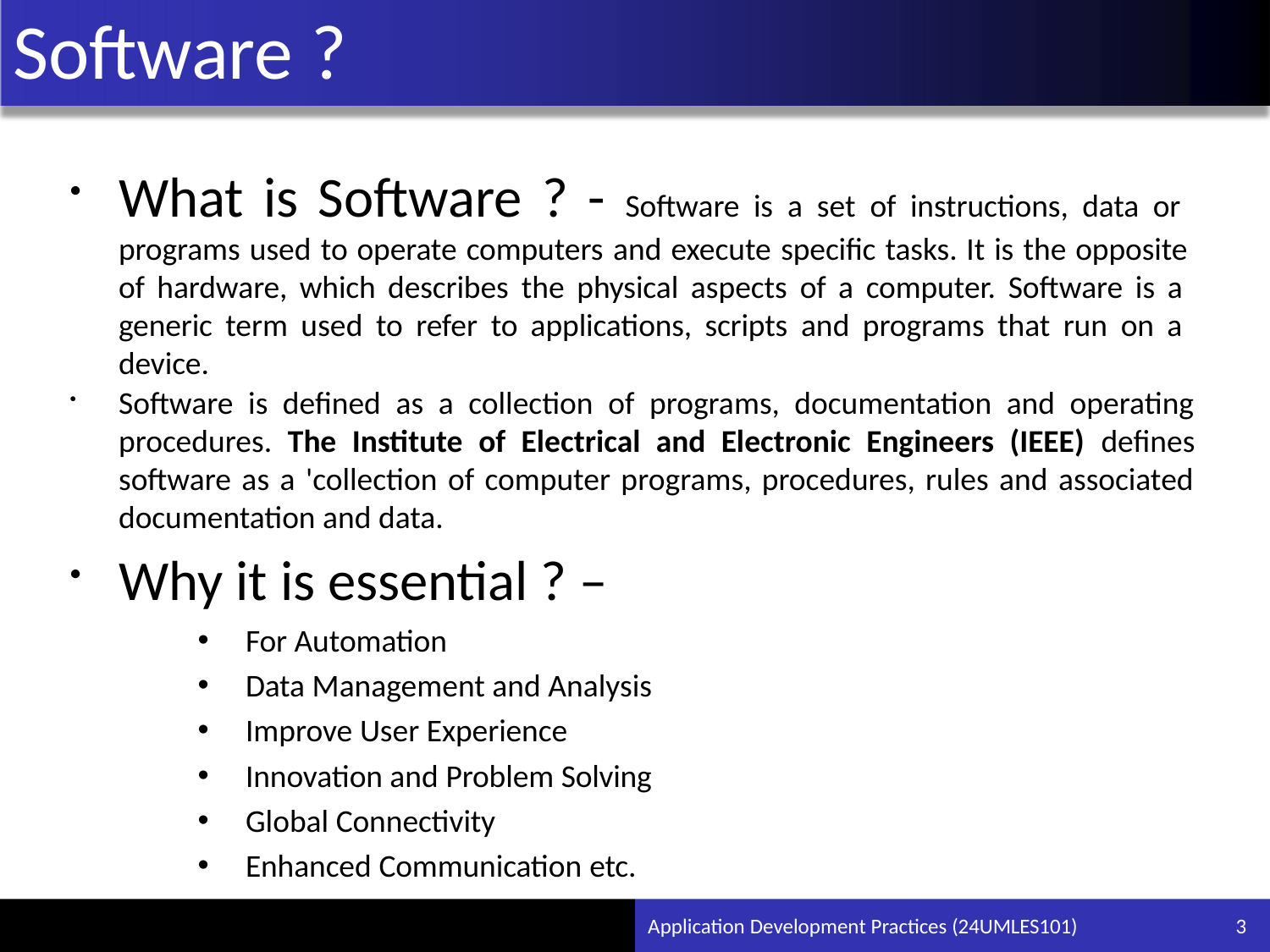

# Software ?
What is Software ? - Software is a set of instructions, data or  programs used to operate computers and execute specific tasks. It is the opposite  of hardware, which describes the physical aspects of a computer. Software is a  generic term used to refer to applications, scripts and programs that run on a  device.
Software is defined as a collection of programs, documentation and operating procedures. The Institute of Electrical and Electronic Engineers (IEEE) defines software as a 'collection of computer programs, procedures, rules and associated documentation and data.
Why it is essential ? –
For Automation
Data Management and Analysis
Improve User Experience
Innovation and Problem Solving
Global Connectivity
Enhanced Communication etc.
Application Development Practices (24UMLES101)
3